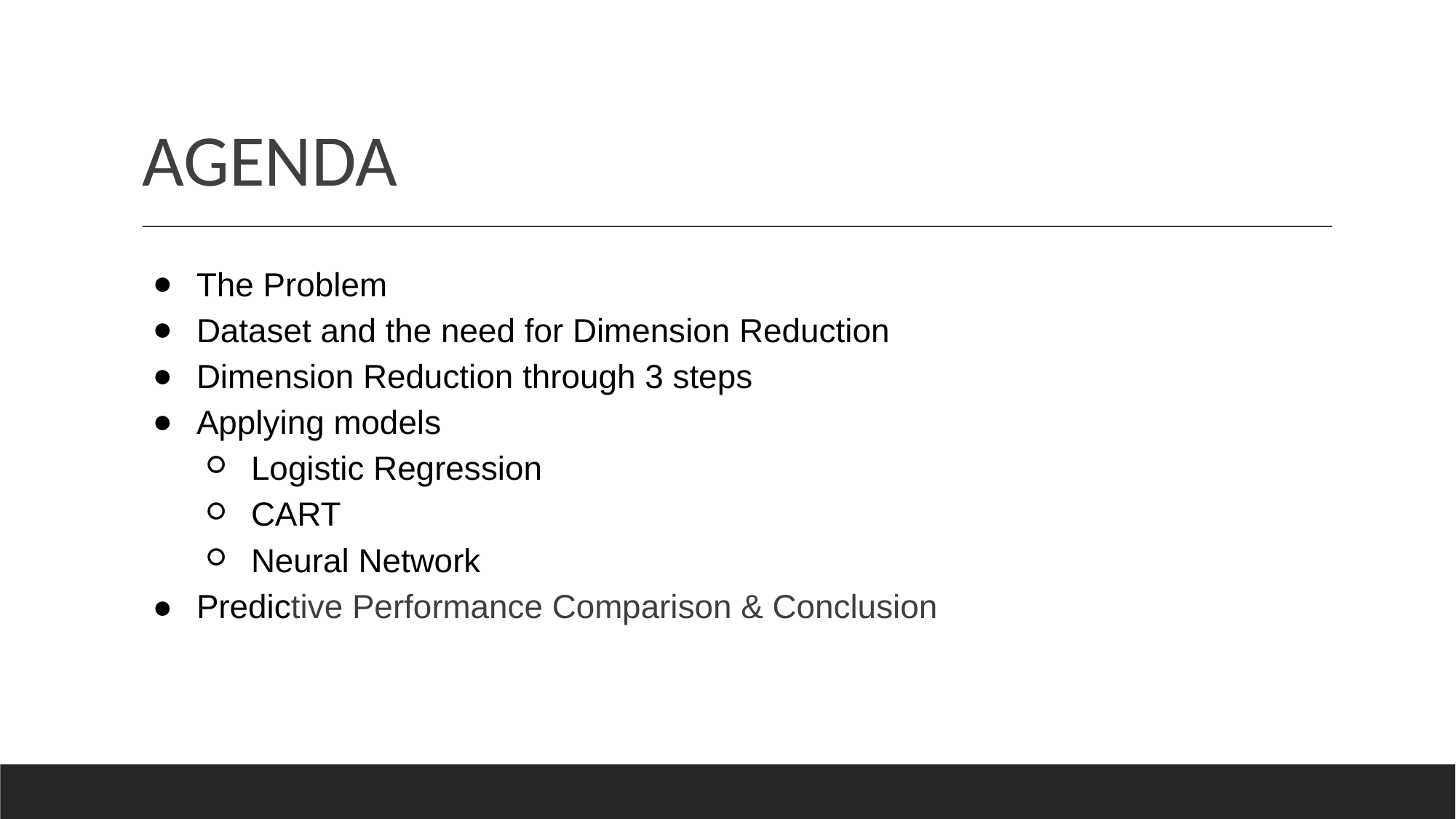

# AGENDA
The Problem
Dataset and the need for Dimension Reduction
Dimension Reduction through 3 steps
Applying models
Logistic Regression
CART
Neural Network
Predictive Performance Comparison & Conclusion